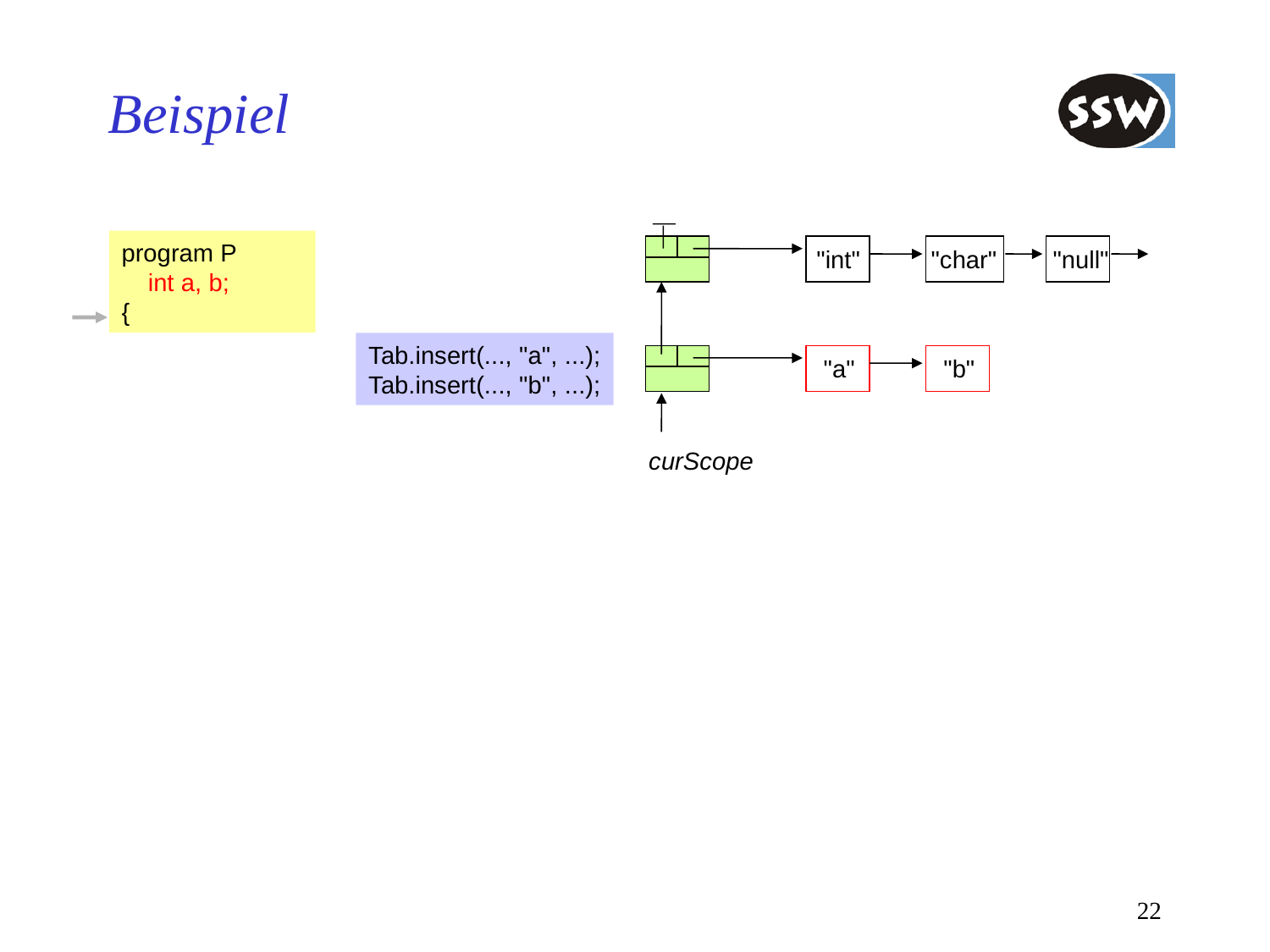

# Beispiel

program P
	int a, b;
{

"int"
"char"
"null"

Tab.insert(..., "a", ...);
Tab.insert(..., "b", ...);

"a"
"b"

curScope
22